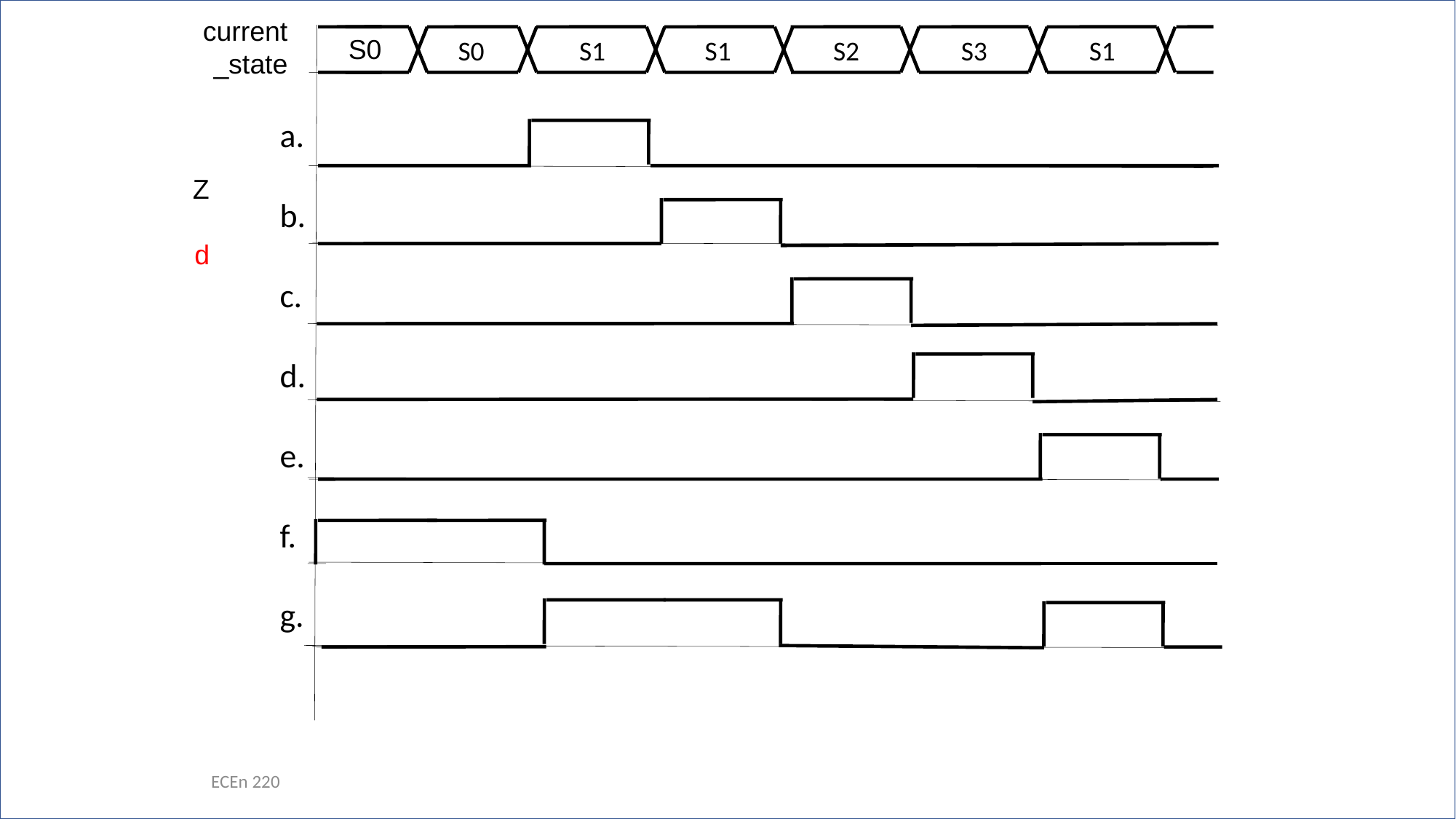

current
_state

S0

S0

S1

S1

S2

S3

S1

a.

b.

c.

d.

e.

f.

g.

Z

d

ECEn 220